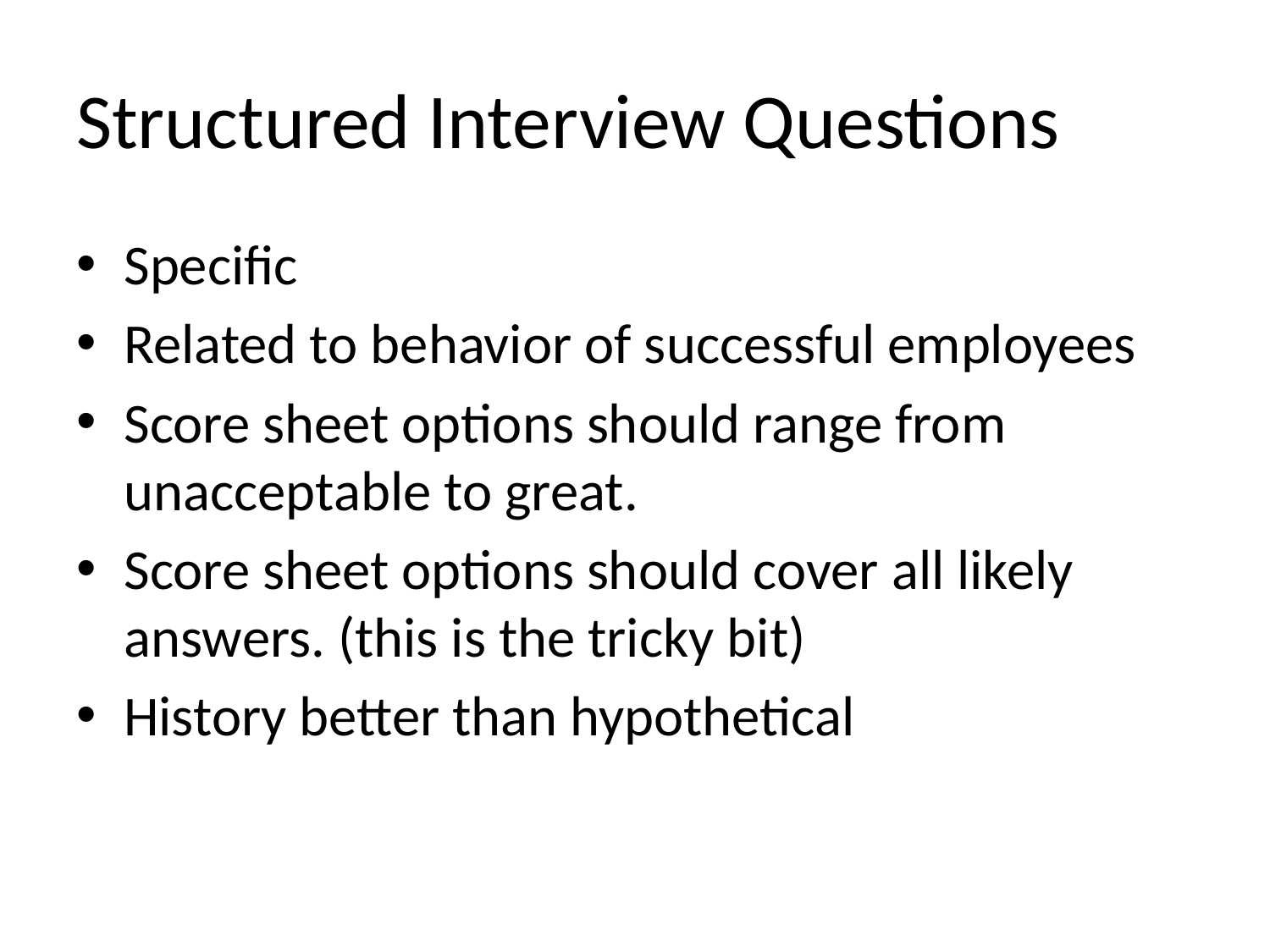

# Structured Interview Questions
Specific
Related to behavior of successful employees
Score sheet options should range from unacceptable to great.
Score sheet options should cover all likely answers. (this is the tricky bit)
History better than hypothetical